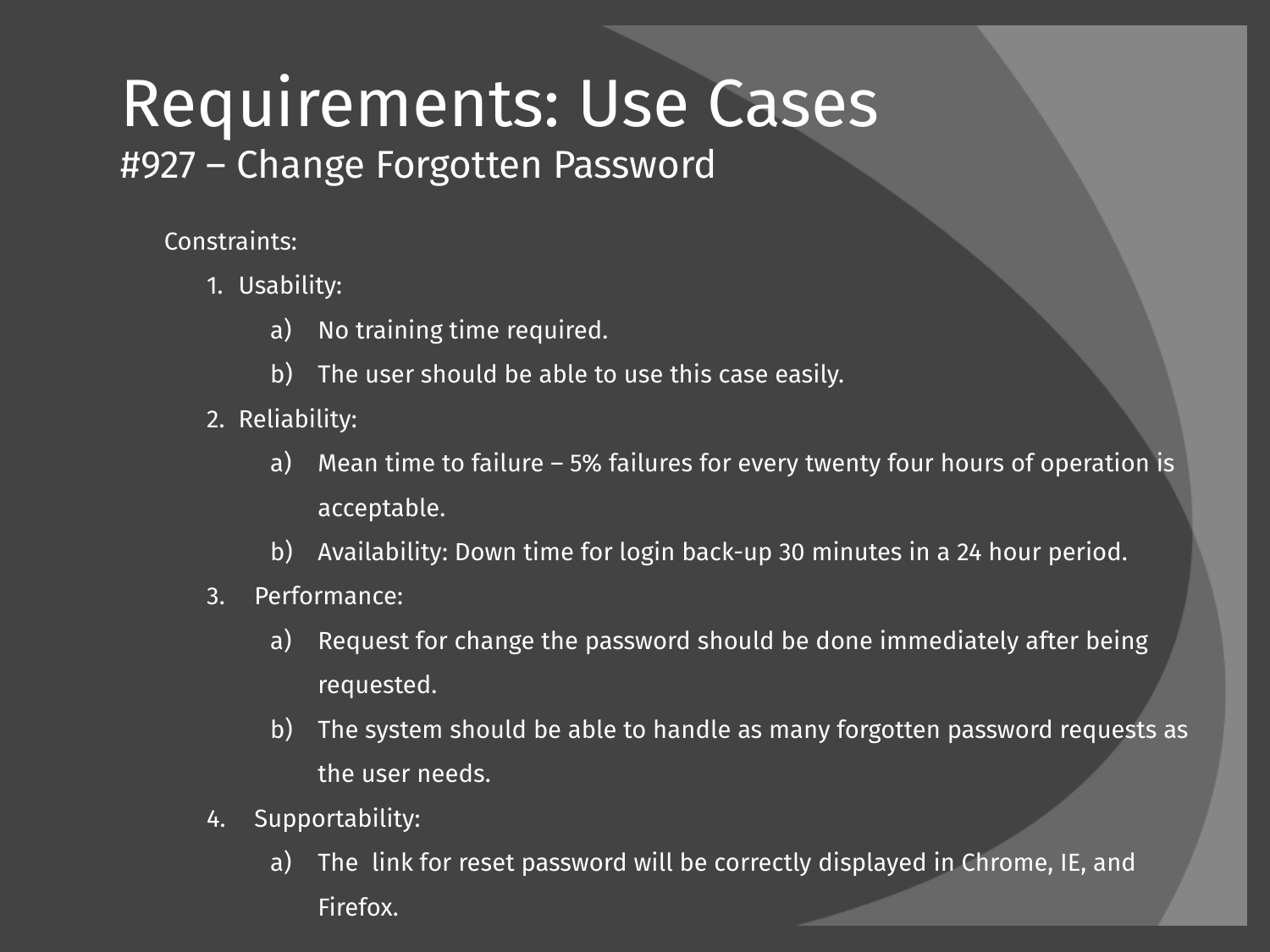

Requirements: Use Cases
#927 – Change Forgotten Password
Constraints:
Usability:
No training time required.
The user should be able to use this case easily.
Reliability:
Mean time to failure – 5% failures for every twenty four hours of operation is acceptable.
Availability: Down time for login back-up 30 minutes in a 24 hour period.
Performance:
Request for change the password should be done immediately after being requested.
The system should be able to handle as many forgotten password requests as the user needs.
Supportability:
The  link for reset password will be correctly displayed in Chrome, IE, and Firefox.